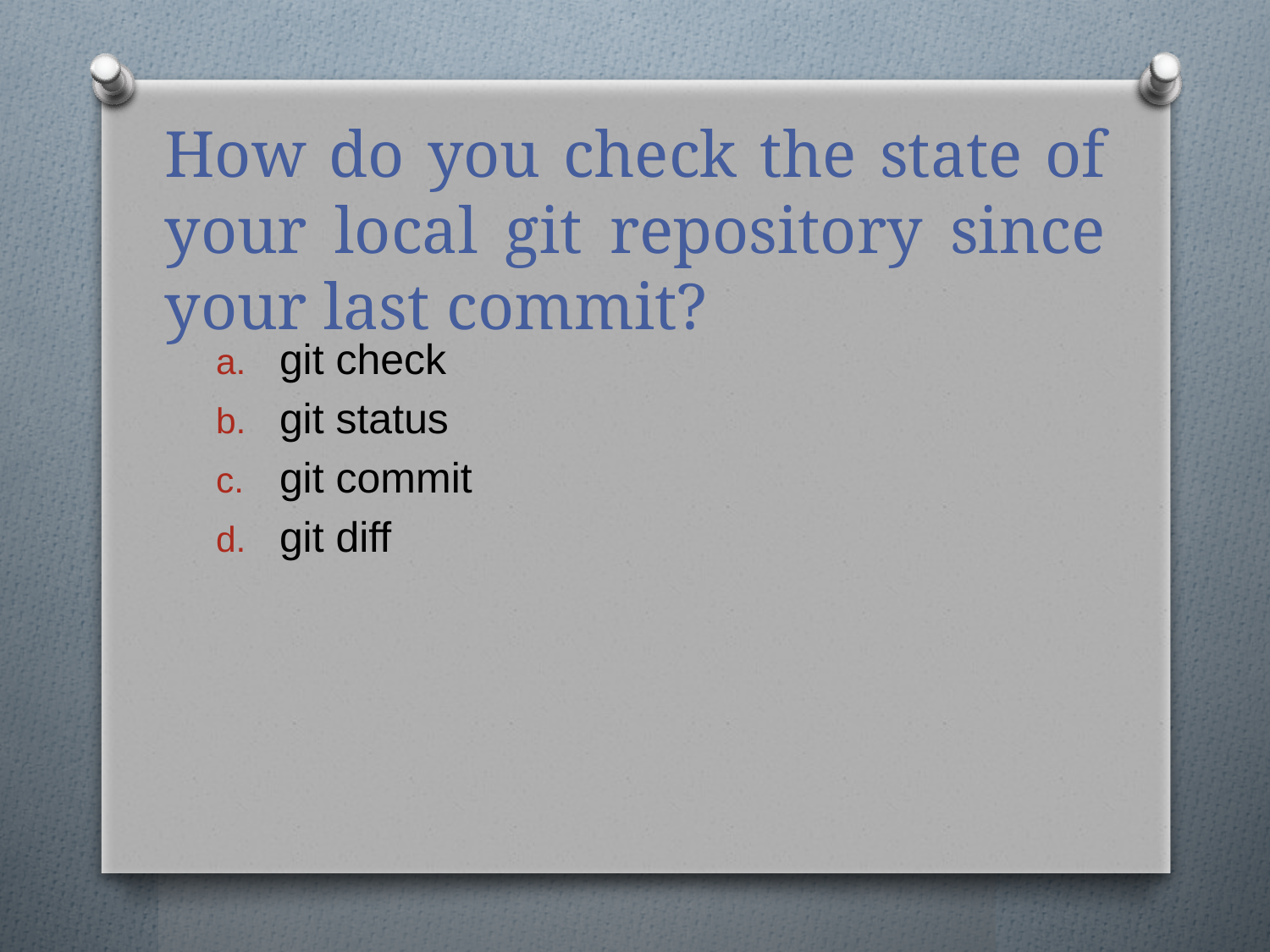

# How do you check the state of your local git repository since your last commit?
git check
git status
git commit
git diff